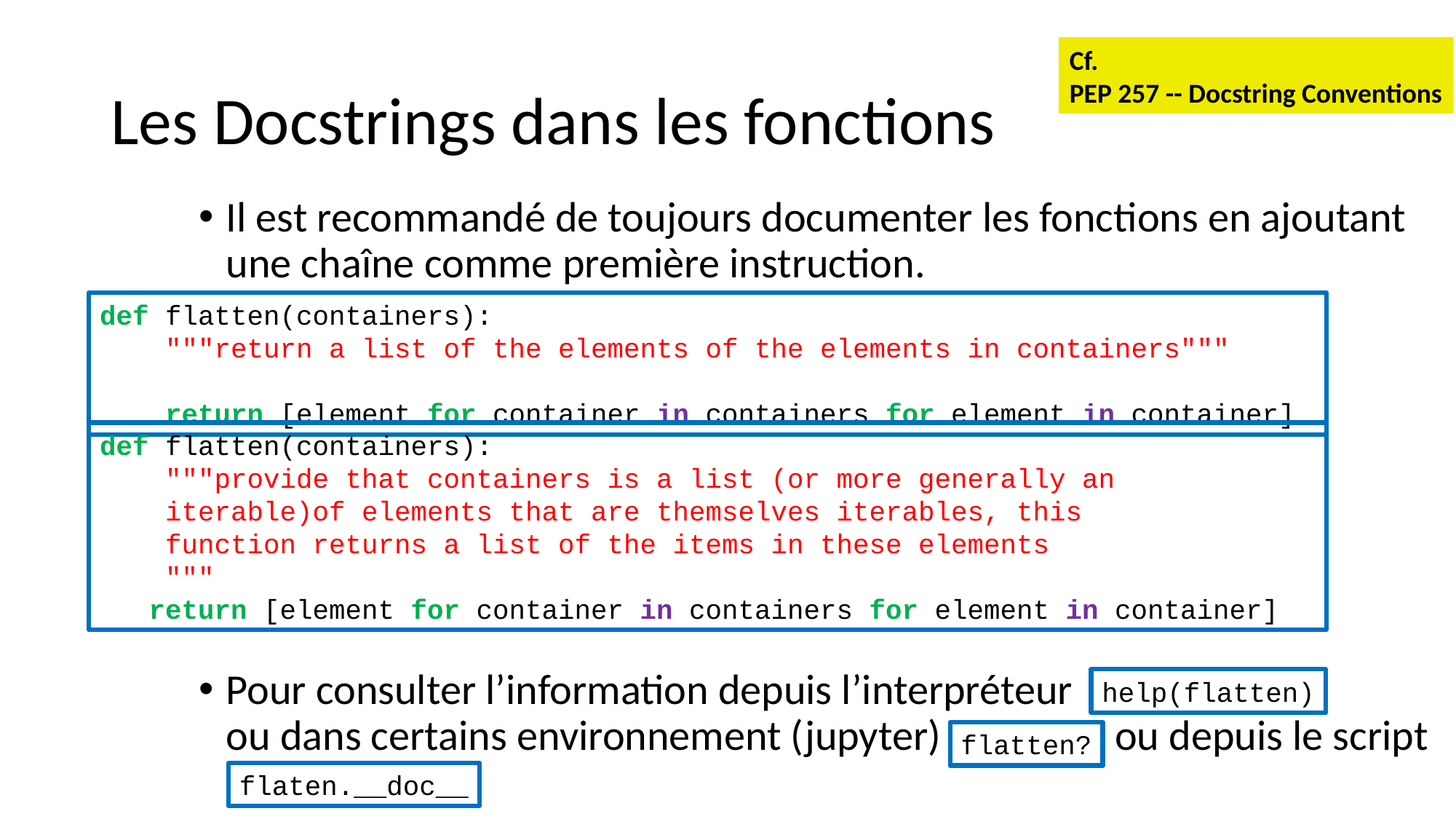

Cf.
PEP 257 -- Docstring Conventions
# Les Docstrings dans les fonctions
Il est recommandé de toujours documenter les fonctions en ajoutant une chaîne comme première instruction.

Pour consulter l’information depuis l’interpréteur
ou dans certains environnement (jupyter)          ou depuis le script
def flatten(containers):
    """return a list of the elements of the elements in containers"""
    return [element for container in containers for element in container]
def flatten(containers):
    """provide that containers is a list (or more generally an
    iterable)of elements that are themselves iterables, this
    function returns a list of the items in these elements
    """
   return [element for container in containers for element in container]
help(flatten)
flatten?
flaten.__doc__